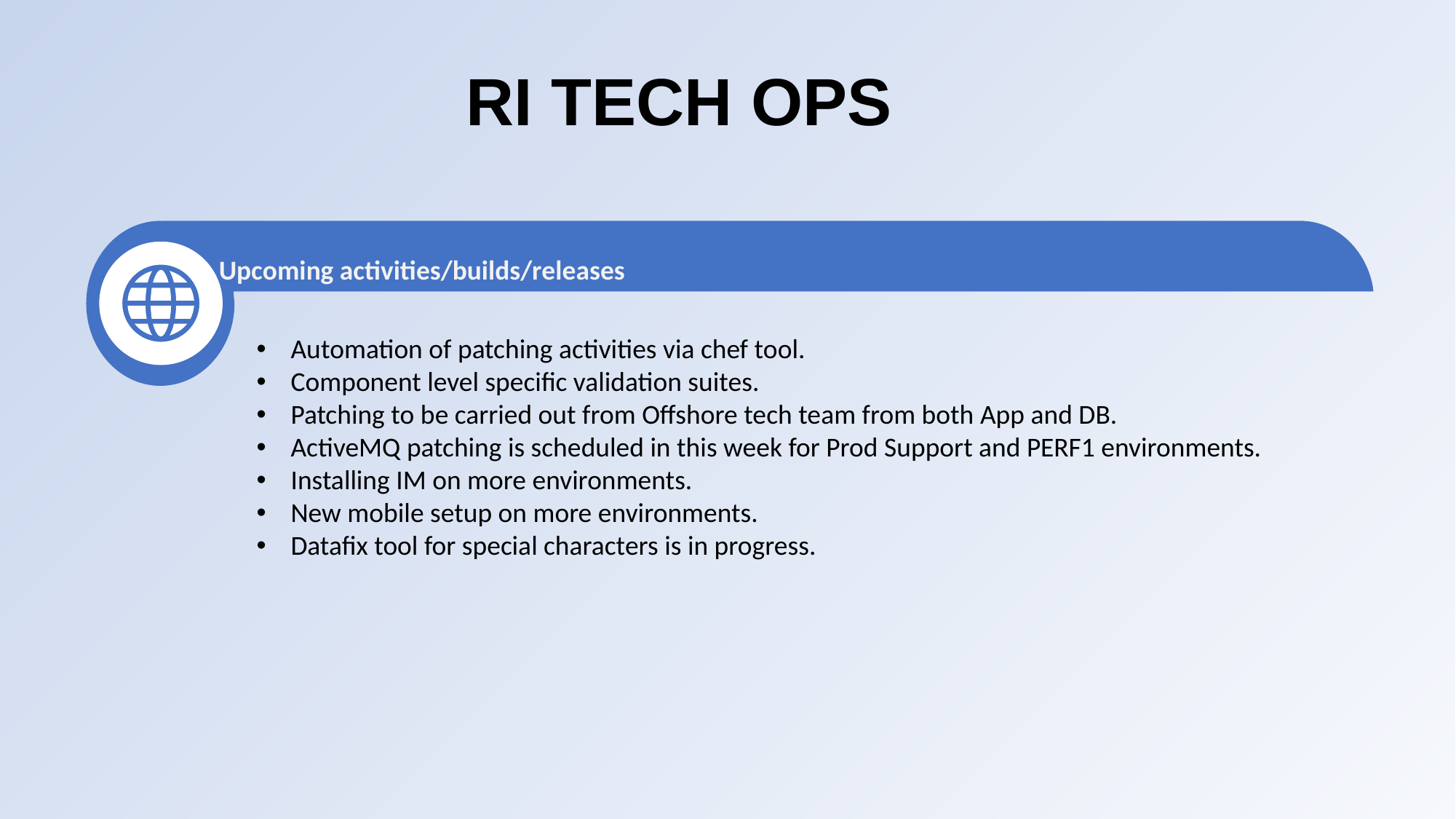

RI TECH OPS
  Upcoming activities/builds/releases

Automation of patching activities via chef tool.
Component level specific validation suites.
Patching to be carried out from Offshore tech team from both App and DB.
ActiveMQ patching is scheduled in this week for Prod Support and PERF1 environments.
Installing IM on more environments.
New mobile setup on more environments.
Datafix tool for special characters is in progress.